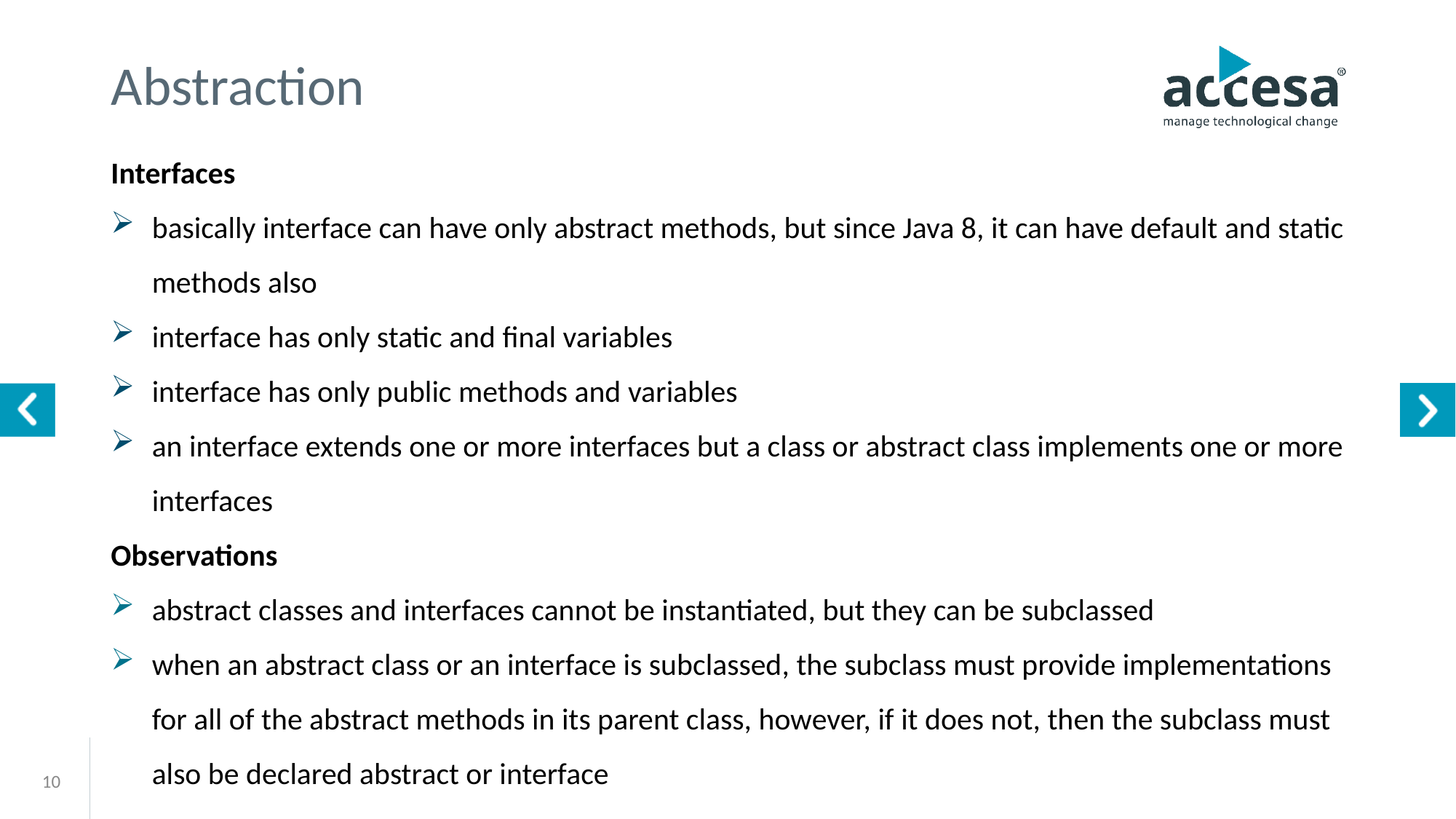

# Abstraction
Interfaces
basically interface can have only abstract methods, but since Java 8, it can have default and static methods also
interface has only static and final variables
interface has only public methods and variables
an interface extends one or more interfaces but a class or abstract class implements one or more interfaces
Observations
abstract classes and interfaces cannot be instantiated, but they can be subclassed
when an abstract class or an interface is subclassed, the subclass must provide implementations for all of the abstract methods in its parent class, however, if it does not, then the subclass must also be declared abstract or interface
10